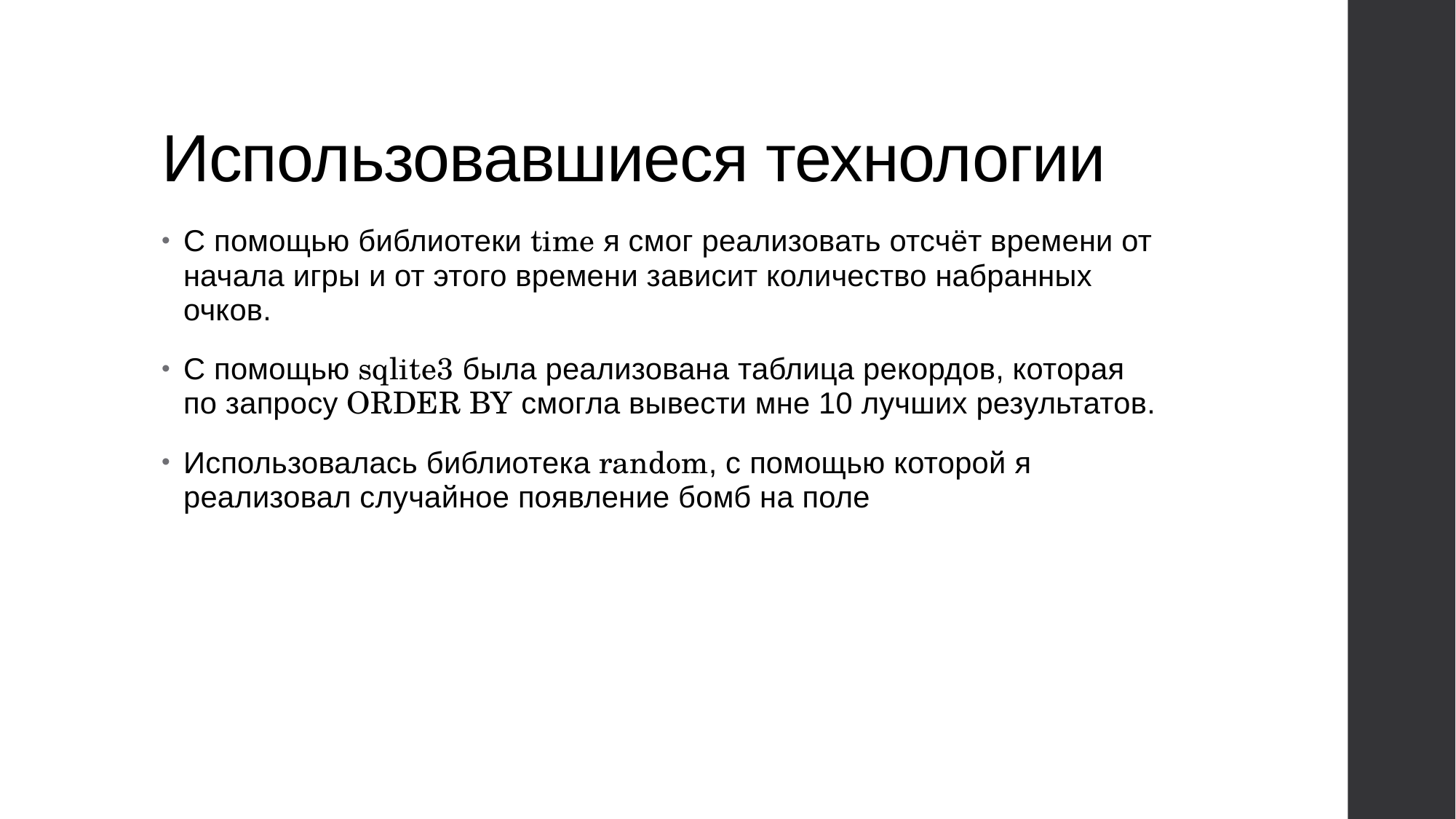

# Использовавшиеся технологии
С помощью библиотеки time я смог реализовать отсчёт времени от начала игры и от этого времени зависит количество набранных очков.
С помощью sqlite3 была реализована таблица рекордов, которая по запросу ORDER BY смогла вывести мне 10 лучших результатов.
Использовалась библиотека random, с помощью которой я реализовал случайное появление бомб на поле